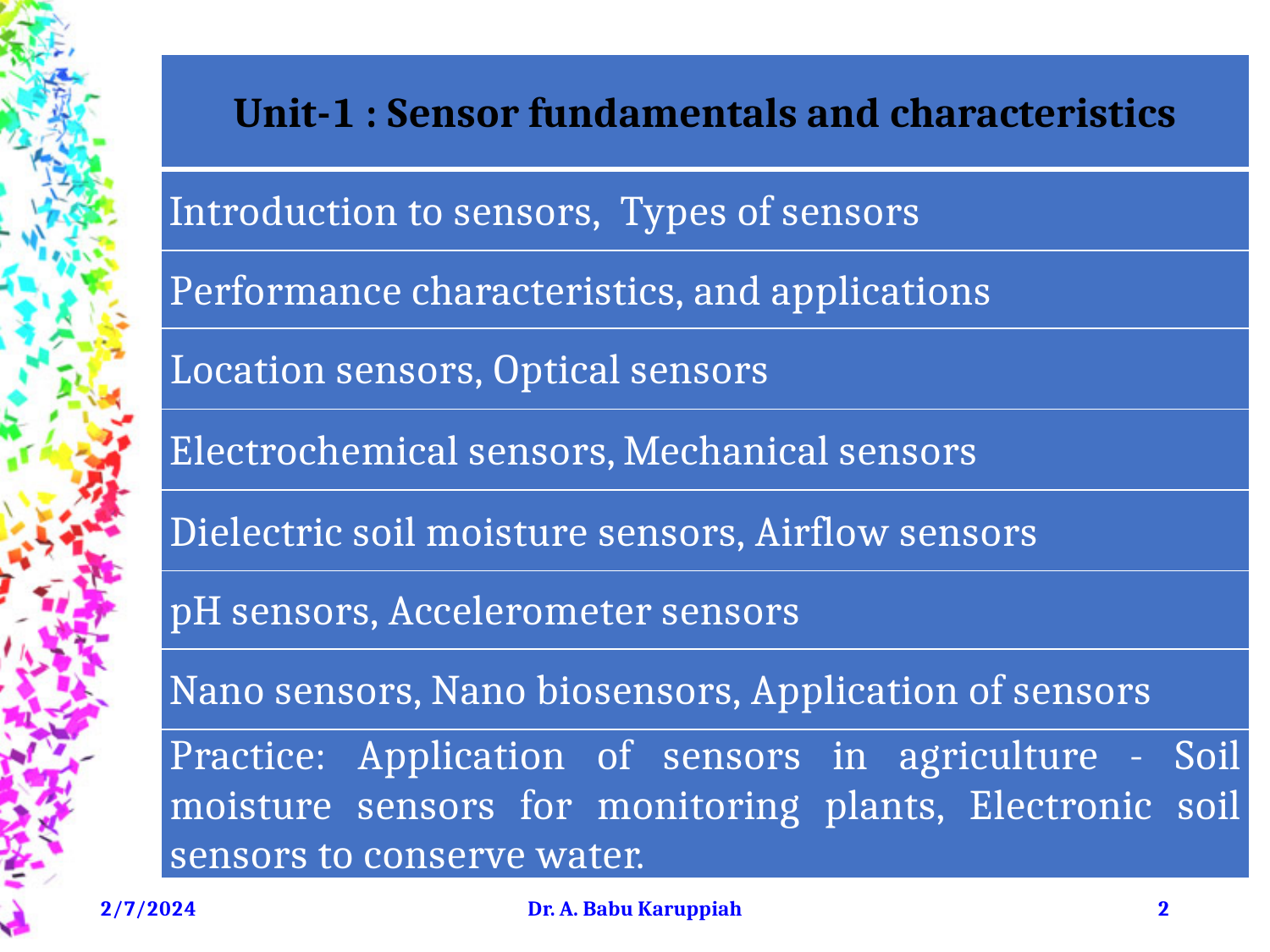

| Unit-1 : Sensor fundamentals and characteristics |
| --- |
| Introduction to sensors, Types of sensors |
| Performance characteristics, and applications |
| Location sensors, Optical sensors |
| Electrochemical sensors, Mechanical sensors |
| Dielectric soil moisture sensors, Airflow sensors |
| pH sensors, Accelerometer sensors |
| Nano sensors, Nano biosensors, Application of sensors |
| Practice: Application of sensors in agriculture - Soil moisture sensors for monitoring plants, Electronic soil sensors to conserve water. |
2/7/2024
Dr. A. Babu Karuppiah
2